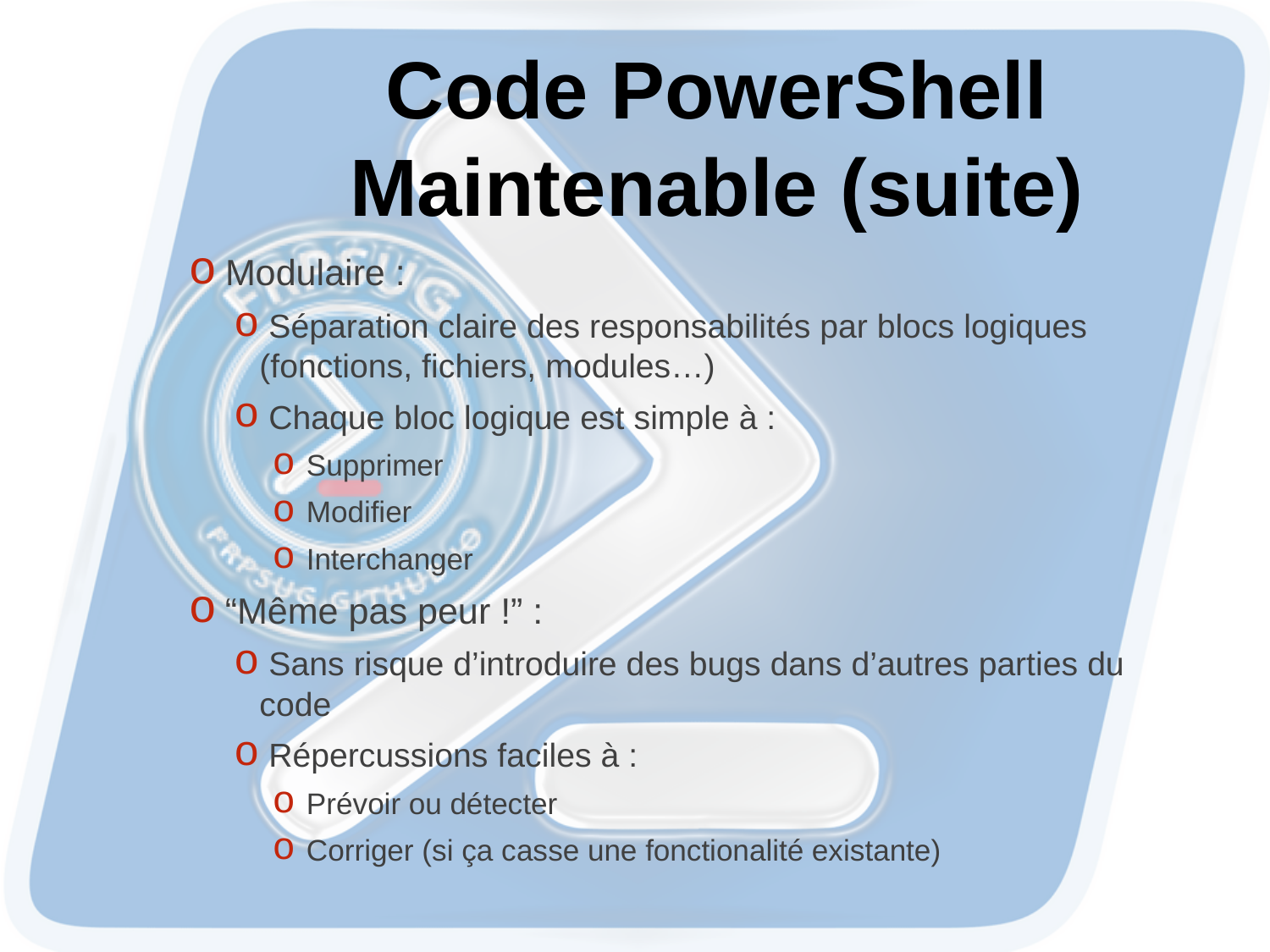

# Code PowerShell Maintenable (suite)
 Modulaire :
 Séparation claire des responsabilités par blocs logiques (fonctions, fichiers, modules…)
 Chaque bloc logique est simple à :
 Supprimer
 Modifier
 Interchanger
 “Même pas peur !” :
 Sans risque d’introduire des bugs dans d’autres parties du code
 Répercussions faciles à :
 Prévoir ou détecter
 Corriger (si ça casse une fonctionalité existante)